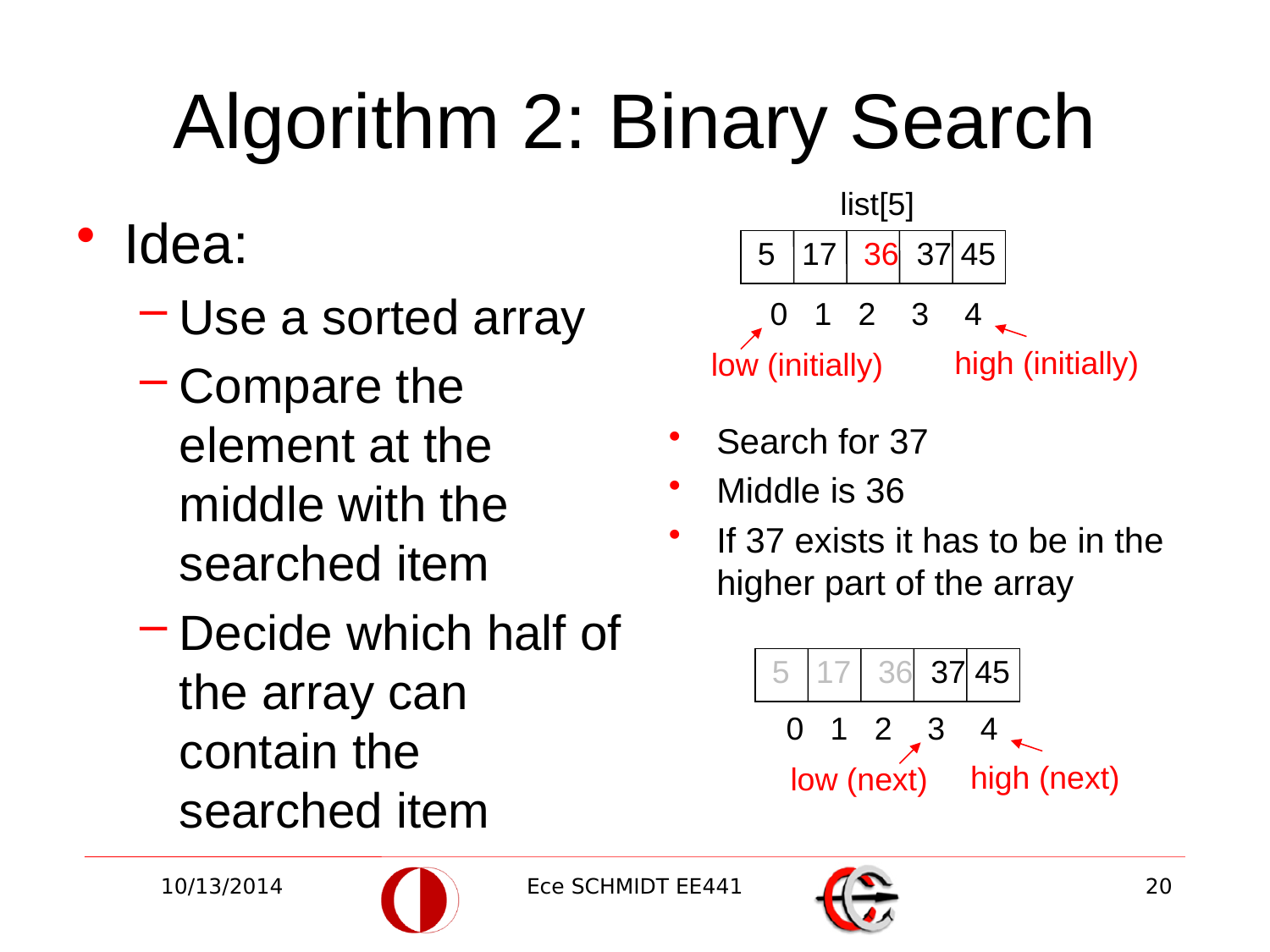

# Algorithm 2: Binary Search
 list[5]
5   17   36  37 45

0   1   2    3    4

high (initially)
low (initially)
Idea:
Use a sorted array
Compare the element at the middle with the searched item
Decide which half of the array can contain the searched item
Search for 37
Middle is 36
If 37 exists it has to be in the higher part of the array
5   17   36  37 45

0   1   2    3    4

high (next)
low (next)
10/13/2014
Ece SCHMIDT EE441
20